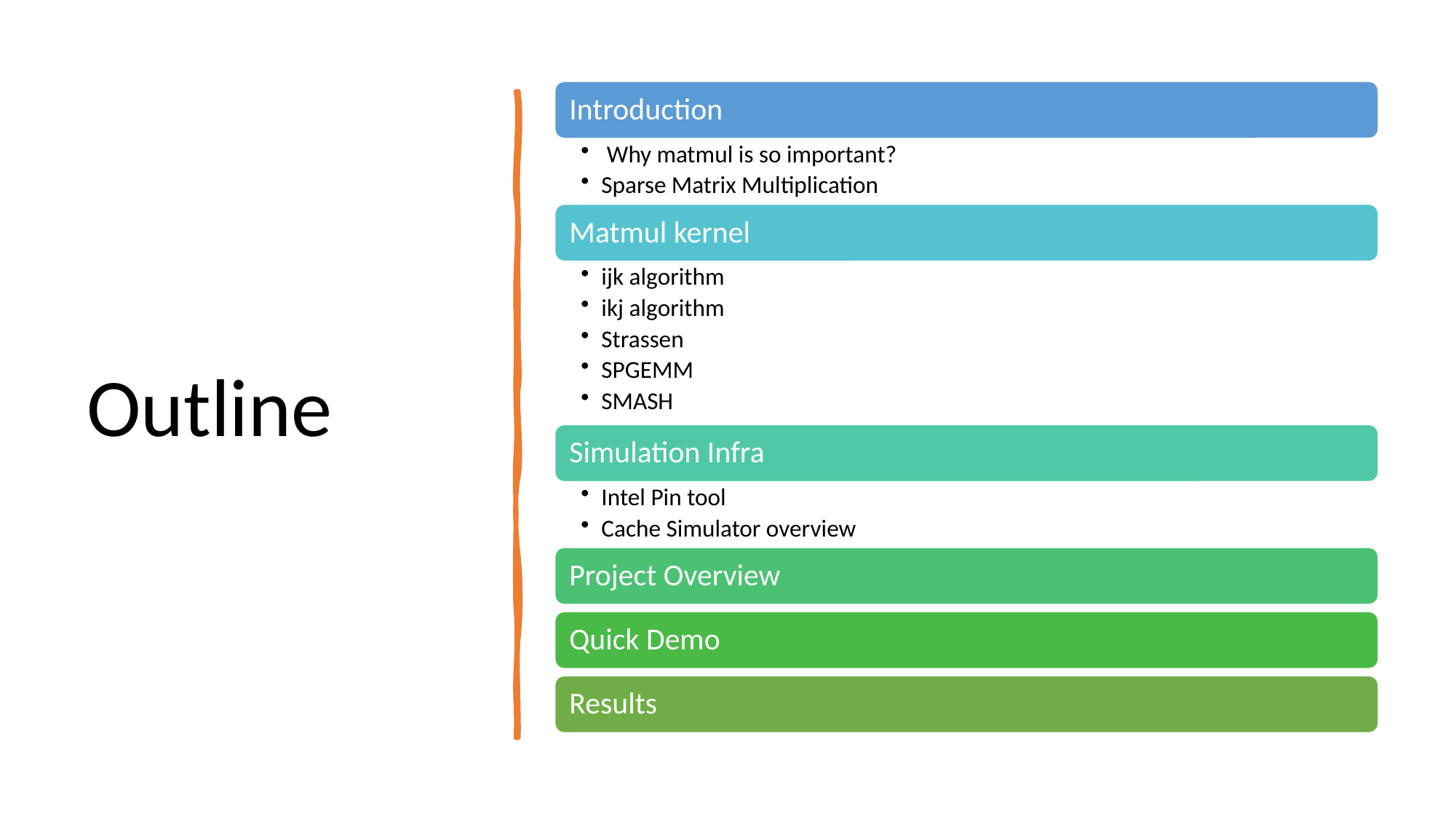

Introduction
 Why matmul is so important?
Sparse Matrix Multiplication
Matmul kernel
ijk algorithm
ikj algorithm
Strassen
SPGEMM
SMASH
Simulation Infra
Intel Pin tool
Cache Simulator overview
Project Overview
Quick Demo
Results
# Outline